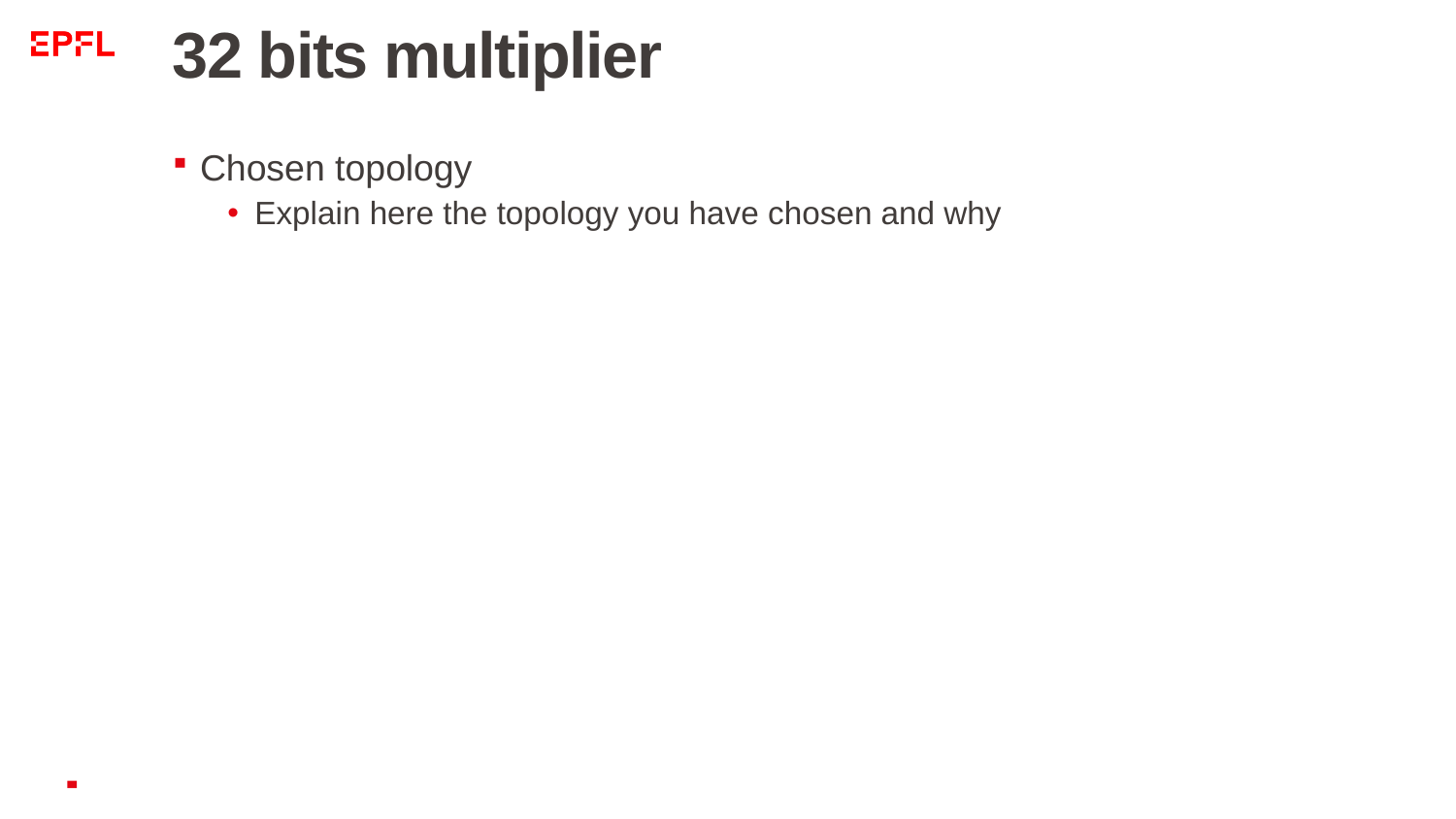

# 32 bits multiplier
Chosen topology
Explain here the topology you have chosen and why